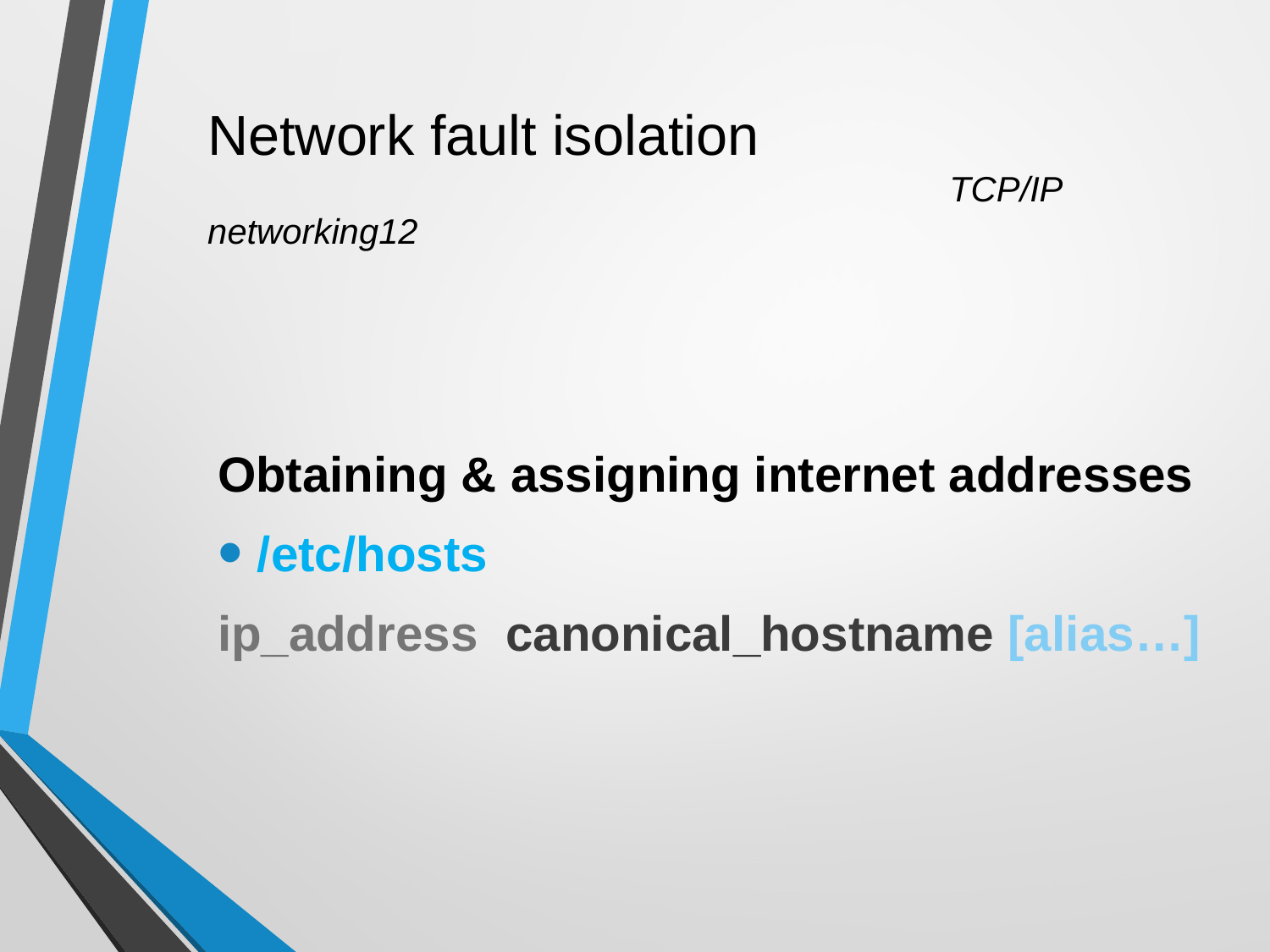

# Network fault isolation		                                         			                        TCP/IP networking12
Obtaining & assigning internet addresses
/etc/hosts
ip_address  canonical_hostname [alias…]